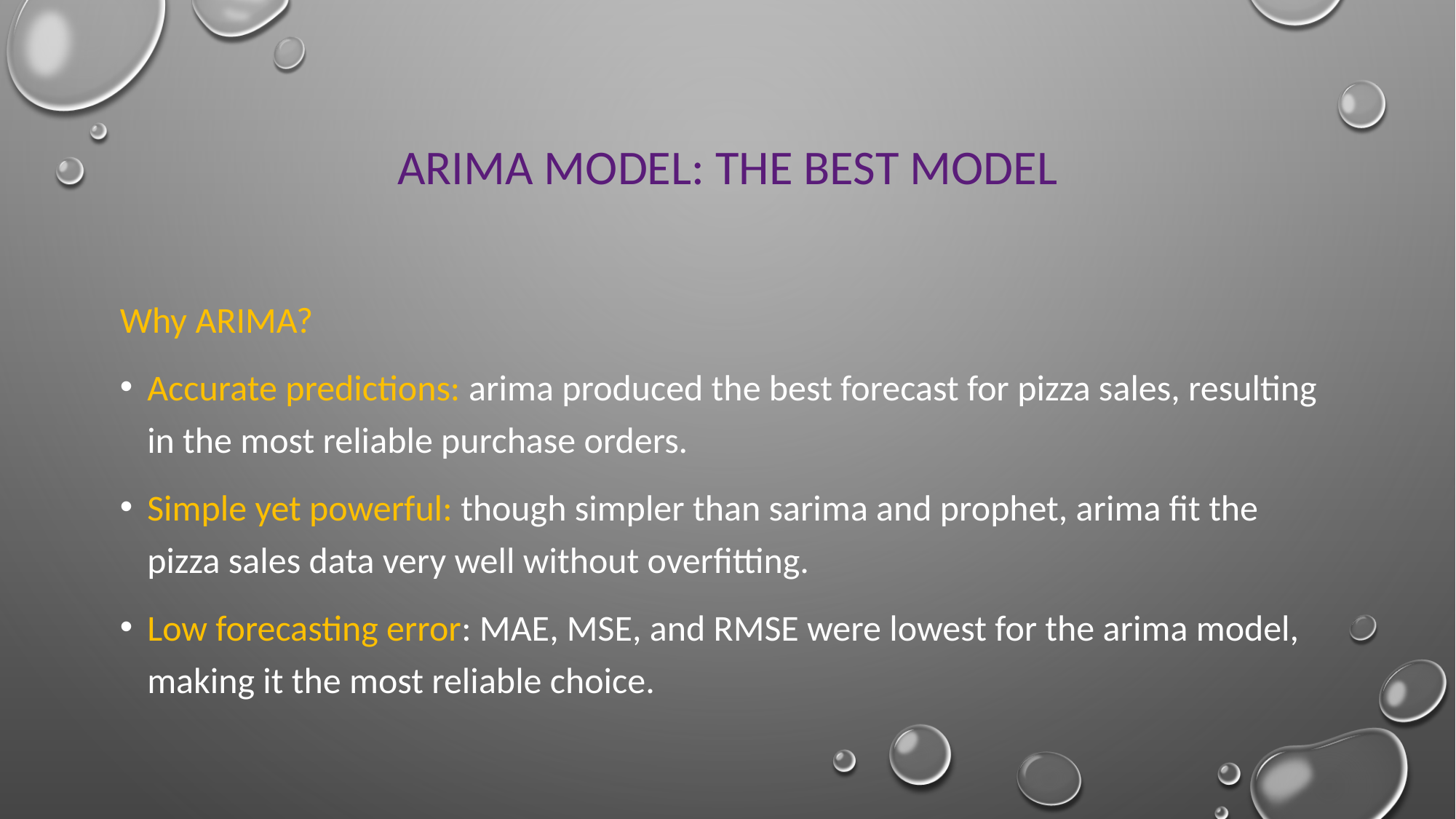

# ARIMA Model: The Best Model
Why ARIMA?
Accurate predictions: arima produced the best forecast for pizza sales, resulting in the most reliable purchase orders.
Simple yet powerful: though simpler than sarima and prophet, arima fit the pizza sales data very well without overfitting.
Low forecasting error: MAE, MSE, and RMSE were lowest for the arima model, making it the most reliable choice.